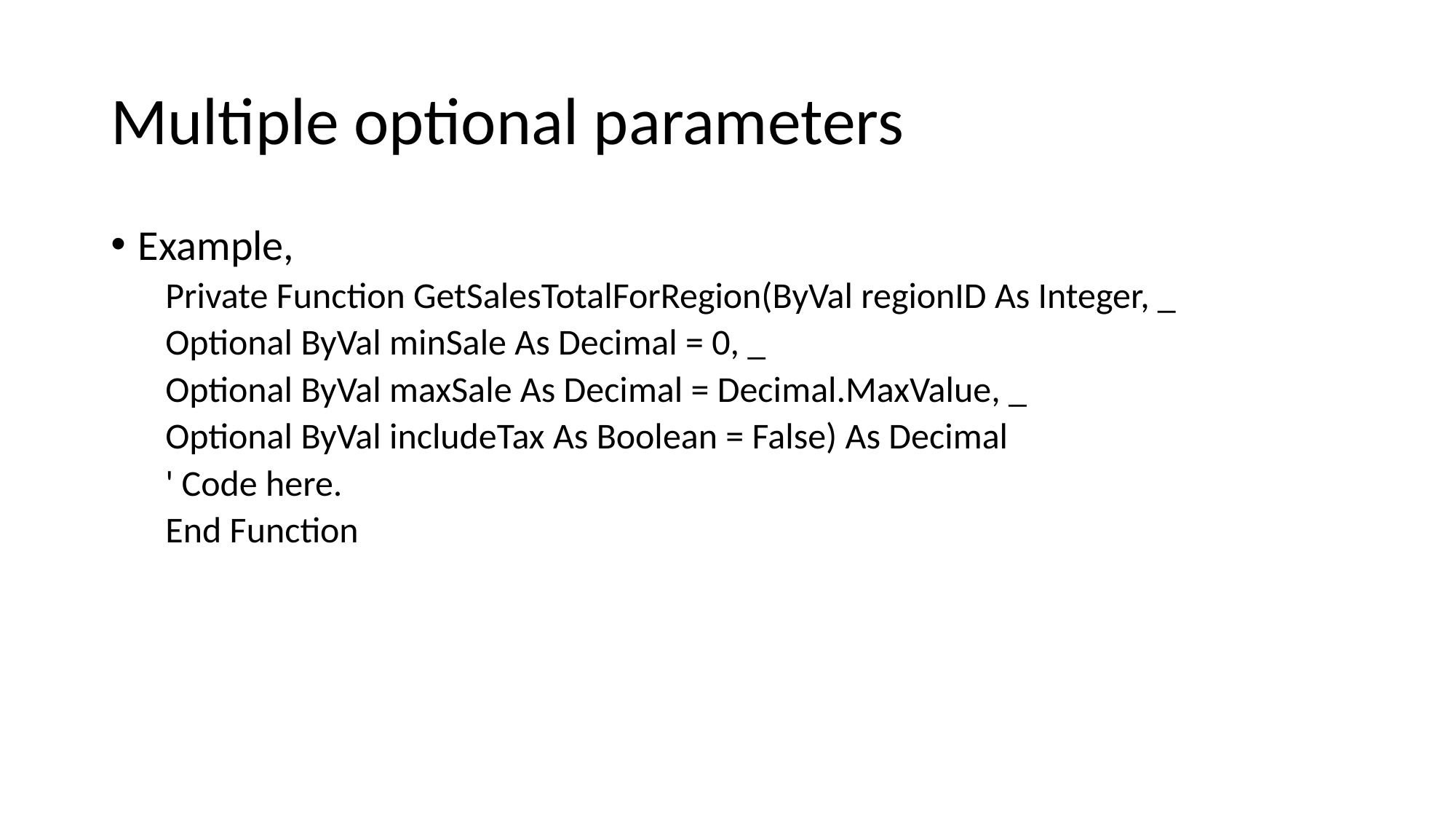

# Multiple optional parameters
Example,
Private Function GetSalesTotalForRegion(ByVal regionID As Integer, _
Optional ByVal minSale As Decimal = 0, _
Optional ByVal maxSale As Decimal = Decimal.MaxValue, _
Optional ByVal includeTax As Boolean = False) As Decimal
' Code here.
End Function